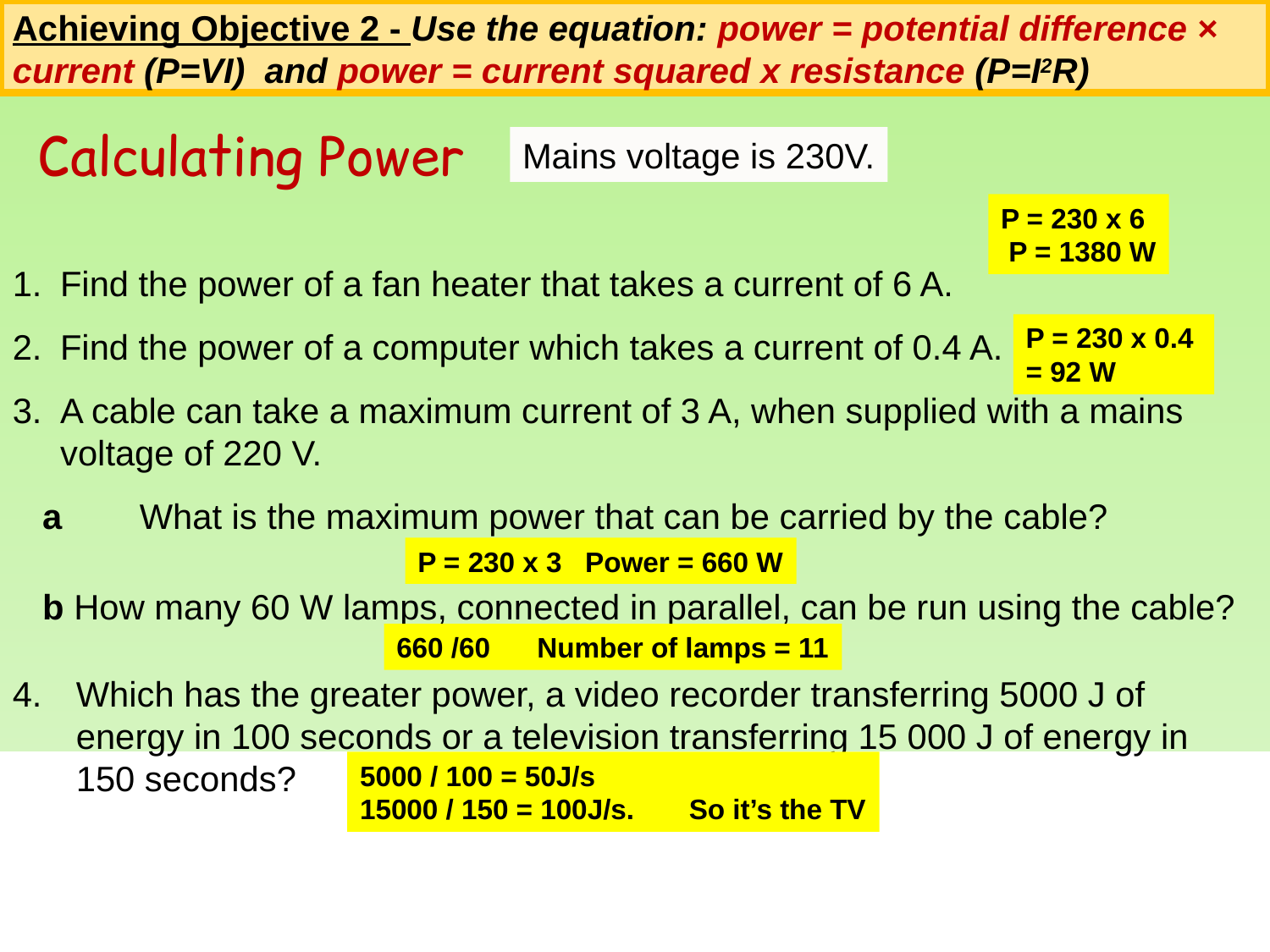

Achieving Objective 2 - Use the equation: power = potential difference × current (P=VI)  and power = current squared x resistance (P=I2R)

# Calculating Power
Mains voltage is 230V.
P = 230 x 6
 P = 1380 W
Find the power of a fan heater that takes a current of 6 A.
Find the power of a computer which takes a current of 0.4 A.
A cable can take a maximum current of 3 A, when supplied with a mains voltage of 220 V.
a	What is the maximum power that can be carried by the cable?

b	How many 60 W lamps, connected in parallel, can be run using the cable?

Which has the greater power, a video recorder transferring 5000 J of energy in 100 seconds or a television transferring 15 000 J of energy in 150 seconds?
P = 230 x 0.4
= 92 W
P = 230 x 3   Power = 660 W
660 /60      Number of lamps = 11
5000 / 100 = 50J/s
15000 / 150 = 100J/s.       So it’s the TV